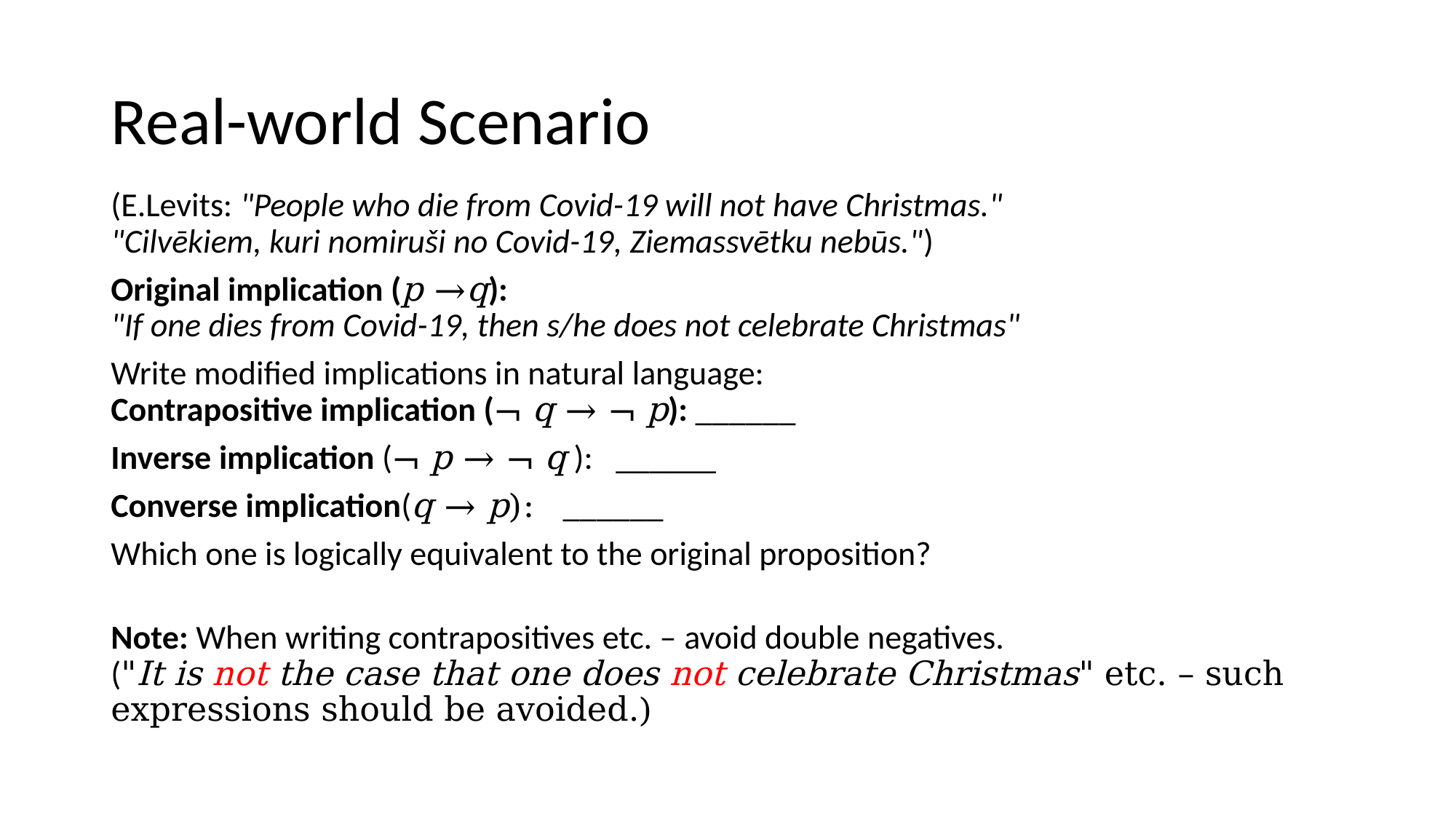

# Real-world Scenario
(E.Levits: "People who die from Covid-19 will not have Christmas."
"Cilvēkiem, kuri nomiruši no Covid-19, Ziemassvētku nebūs.")
Original implication (p →q):
"If one dies from Covid-19, then s/he does not celebrate Christmas"
Write modified implications in natural language:
Contrapositive implication (¬ q → ¬ p): ______
Inverse implication (¬ p → ¬ q ):   ______
Converse implication(q → p):   ______
Which one is logically equivalent to the original proposition?
Note: When writing contrapositives etc. – avoid double negatives.
("It is not the case that one does not celebrate Christmas" etc. – such expressions should be avoided.)